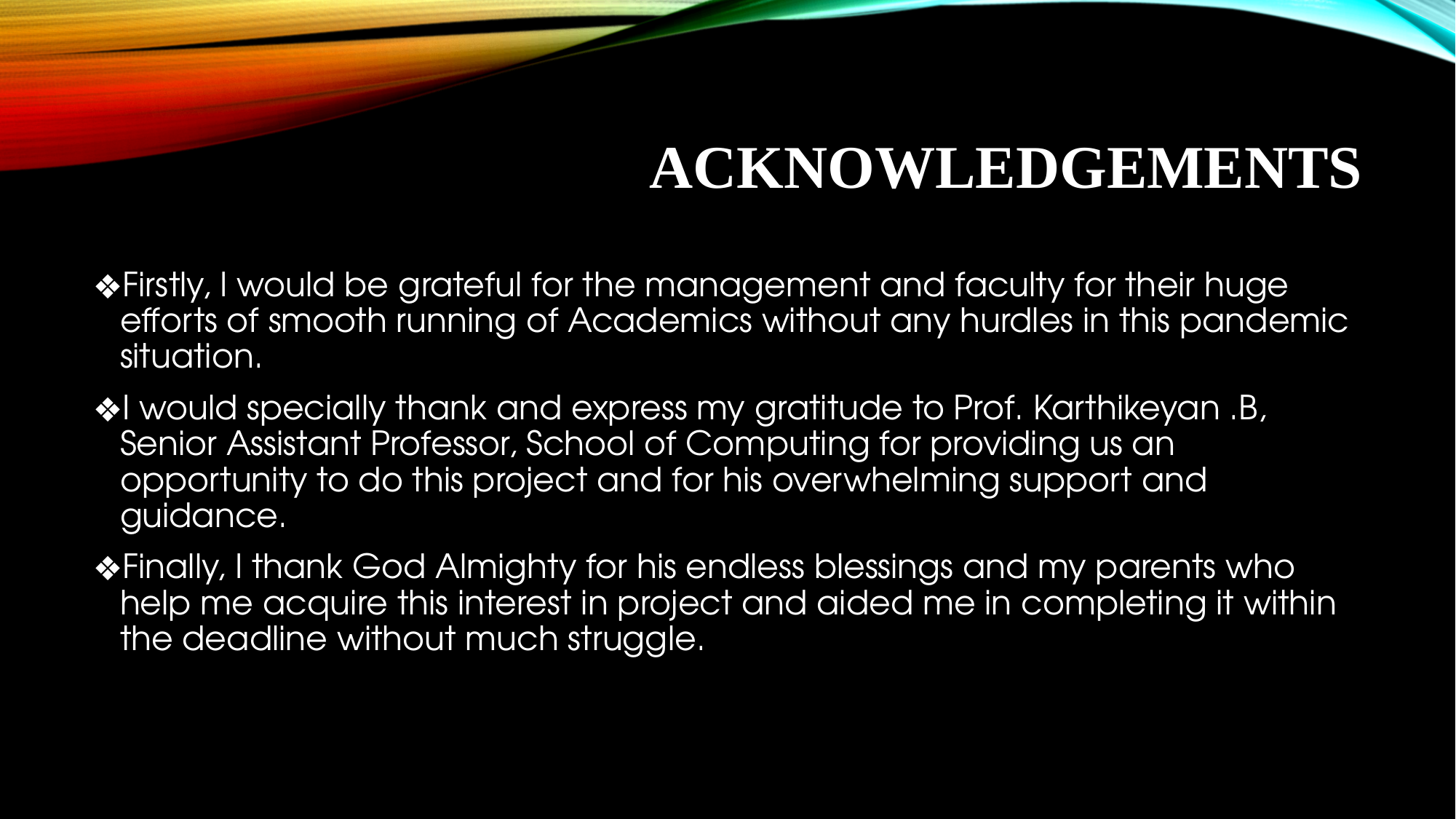

# ACKNOWLEDGEMENTS
Firstly, I would be grateful for the management and faculty for their huge efforts of smooth running of Academics without any hurdles in this pandemic situation.
I would specially thank and express my gratitude to Prof. Karthikeyan .B, Senior Assistant Professor, School of Computing for providing us an opportunity to do this project and for his overwhelming support and guidance.
Finally, I thank God Almighty for his endless blessings and my parents who help me acquire this interest in project and aided me in completing it within the deadline without much struggle.